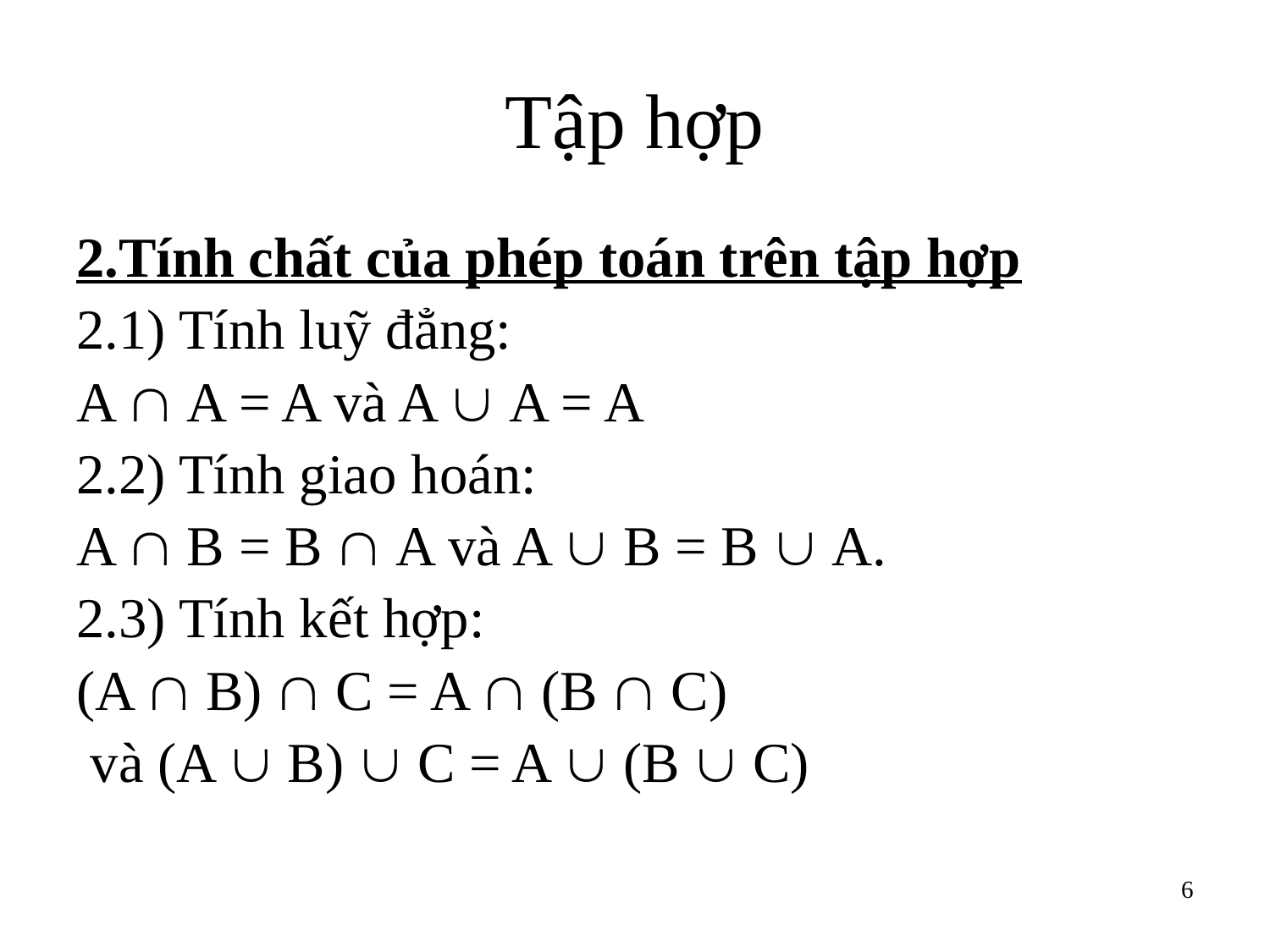

# Tập hợp
2.Tính chất của phép toán trên tập hợp
2.1) Tính luỹ đẳng:
A ∩ A = A và A ∪ A = A
2.2) Tính giao hoán:
A ∩ B = B ∩ A và A ∪ B = B ∪ A.
2.3) Tính kết hợp:
(A ∩ B) ∩ C = A ∩ (B ∩ C)
 và (A ∪ B) ∪ C = A ∪ (B ∪ C)
6